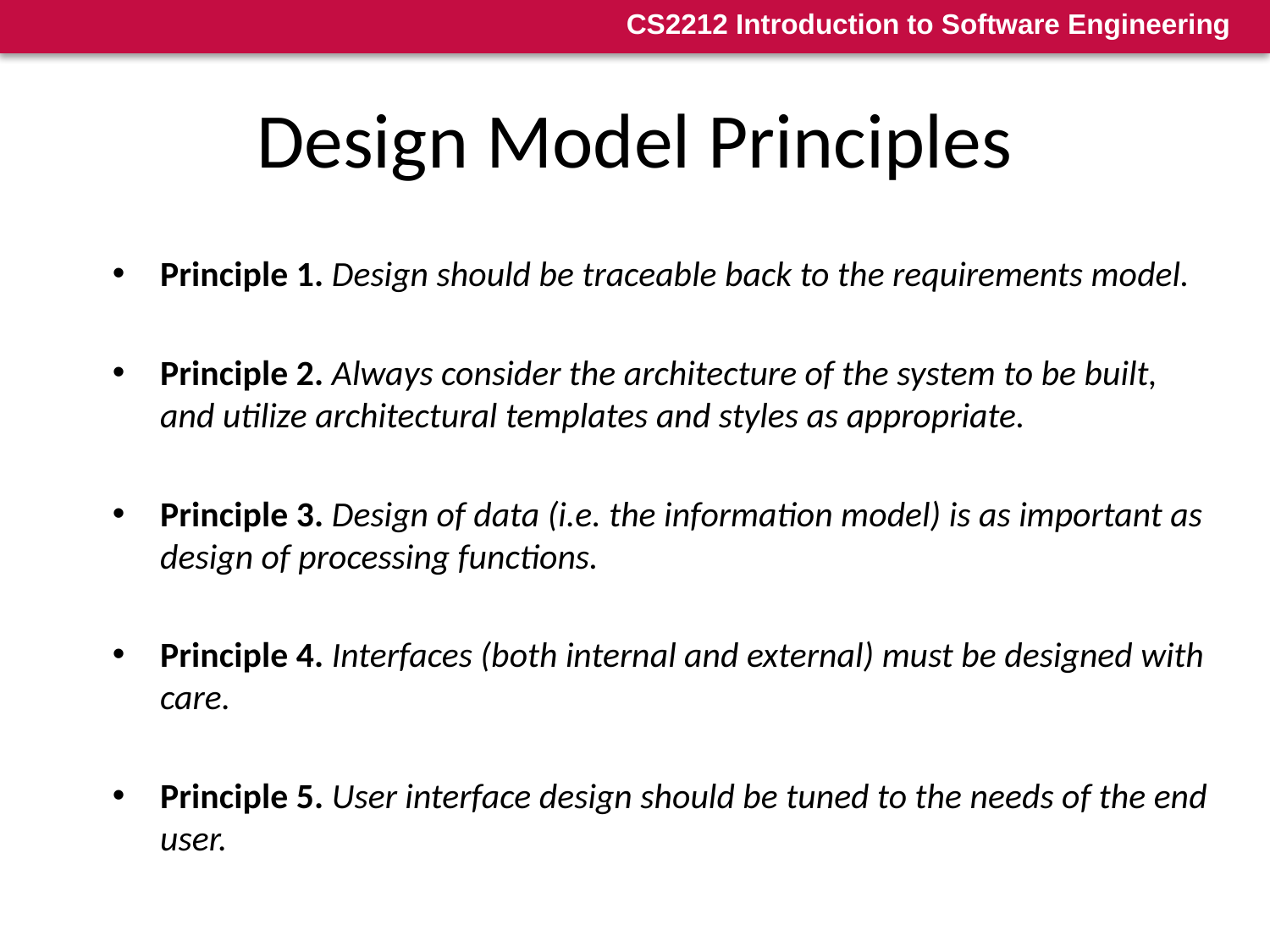

# Design Model Principles
Principle 1. Design should be traceable back to the requirements model.

Principle 2. Always consider the architecture of the system to be built, and utilize architectural templates and styles as appropriate.

Principle 3. Design of data (i.e. the information model) is as important as design of processing functions.

Principle 4. Interfaces (both internal and external) must be designed with care.

Principle 5. User interface design should be tuned to the needs of the end user.